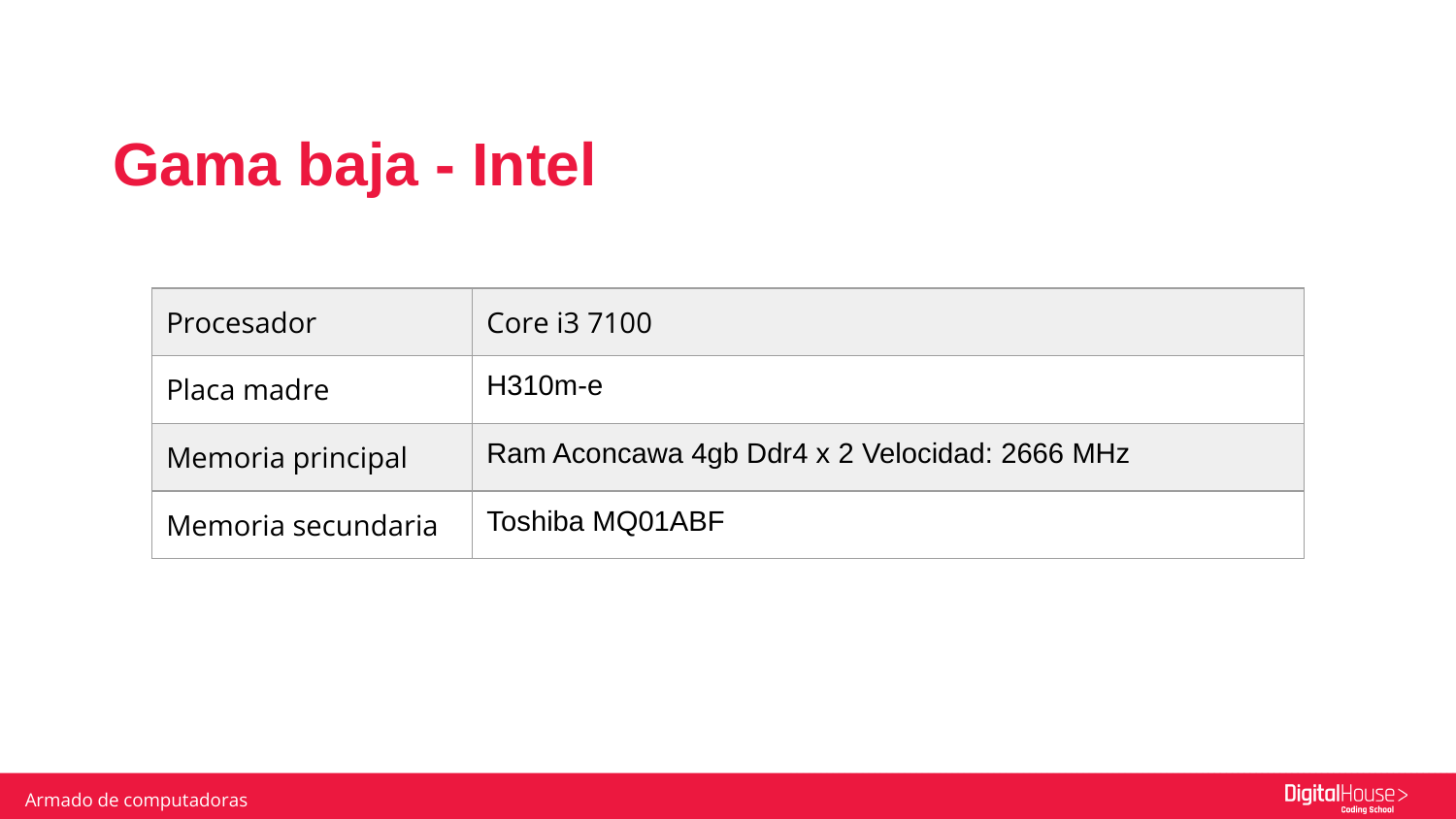

Gama baja - Intel

| Procesador | Core i3 7100 |
| --- | --- |
| Placa madre | H310m-e |
| Memoria principal | Ram Aconcawa 4gb Ddr4 x 2 Velocidad: 2666 MHz |
| Memoria secundaria | Toshiba MQ01ABF |